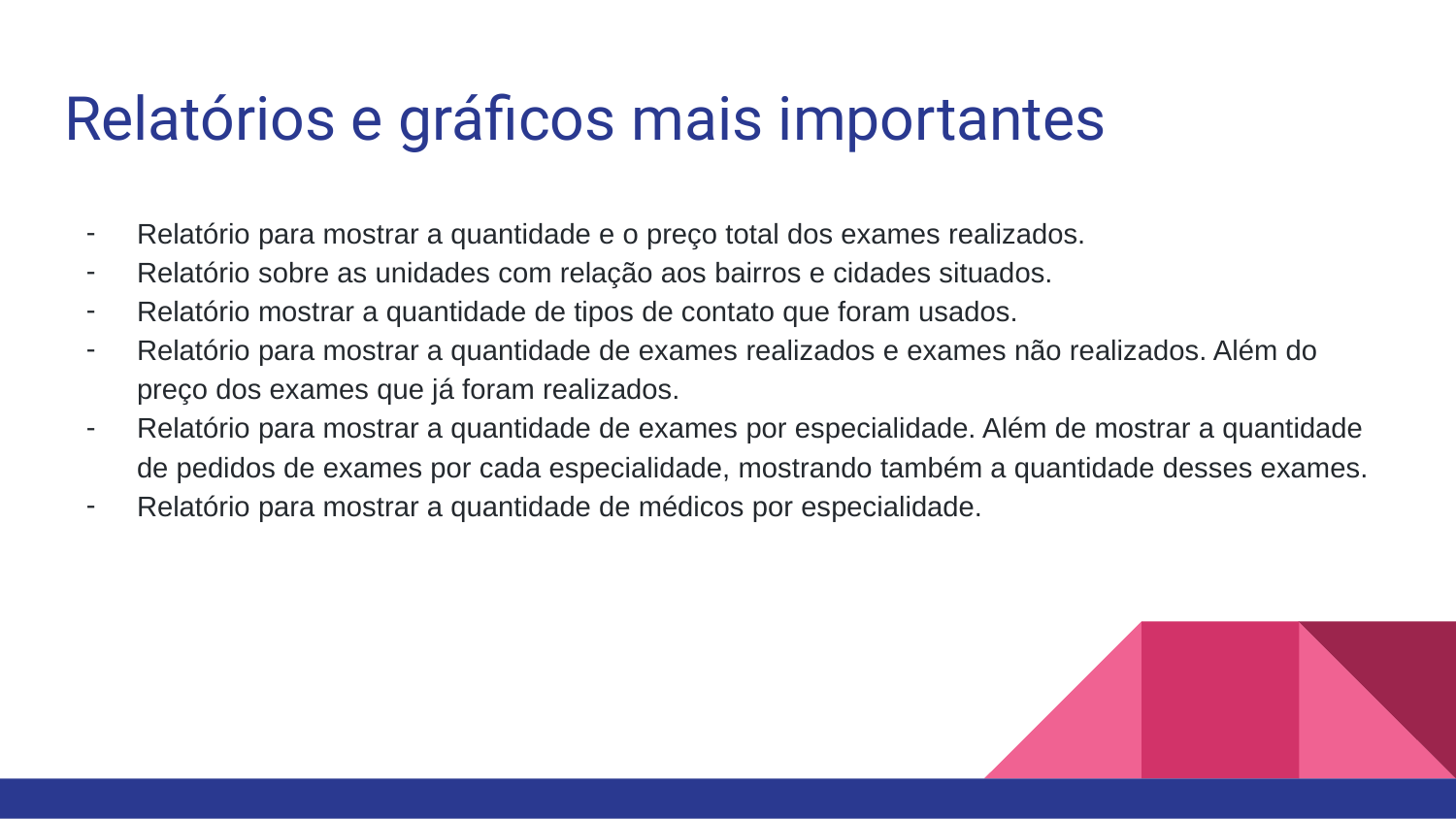

# Relatórios e gráficos mais importantes
Relatório para mostrar a quantidade e o preço total dos exames realizados.
Relatório sobre as unidades com relação aos bairros e cidades situados.
Relatório mostrar a quantidade de tipos de contato que foram usados.
Relatório para mostrar a quantidade de exames realizados e exames não realizados. Além do preço dos exames que já foram realizados.
Relatório para mostrar a quantidade de exames por especialidade. Além de mostrar a quantidade de pedidos de exames por cada especialidade, mostrando também a quantidade desses exames.
Relatório para mostrar a quantidade de médicos por especialidade.